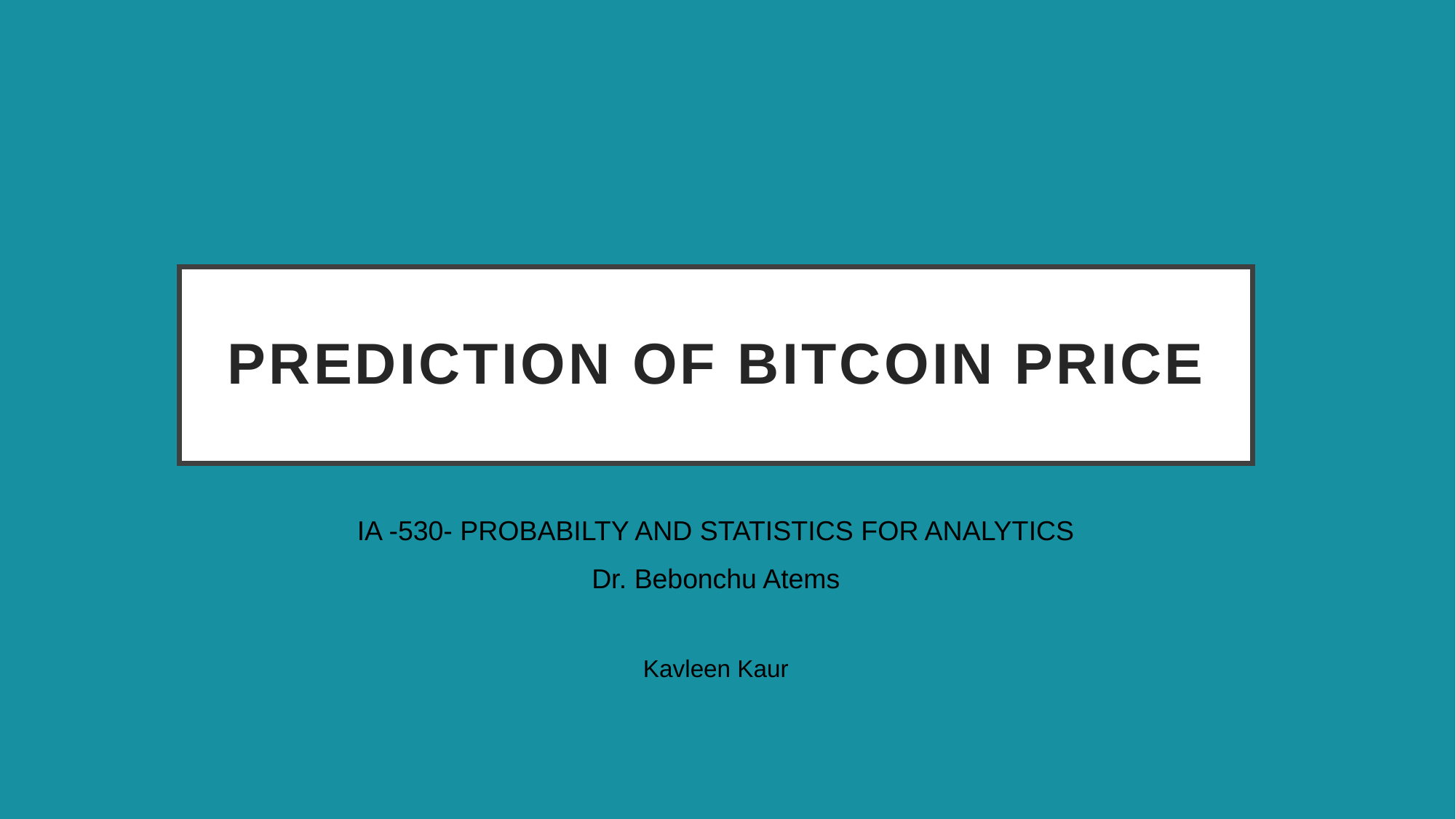

# Prediction of bitcoin price
IA -530- PROBABILTY AND STATISTICS FOR ANALYTICS
Dr. Bebonchu Atems

Kavleen Kaur